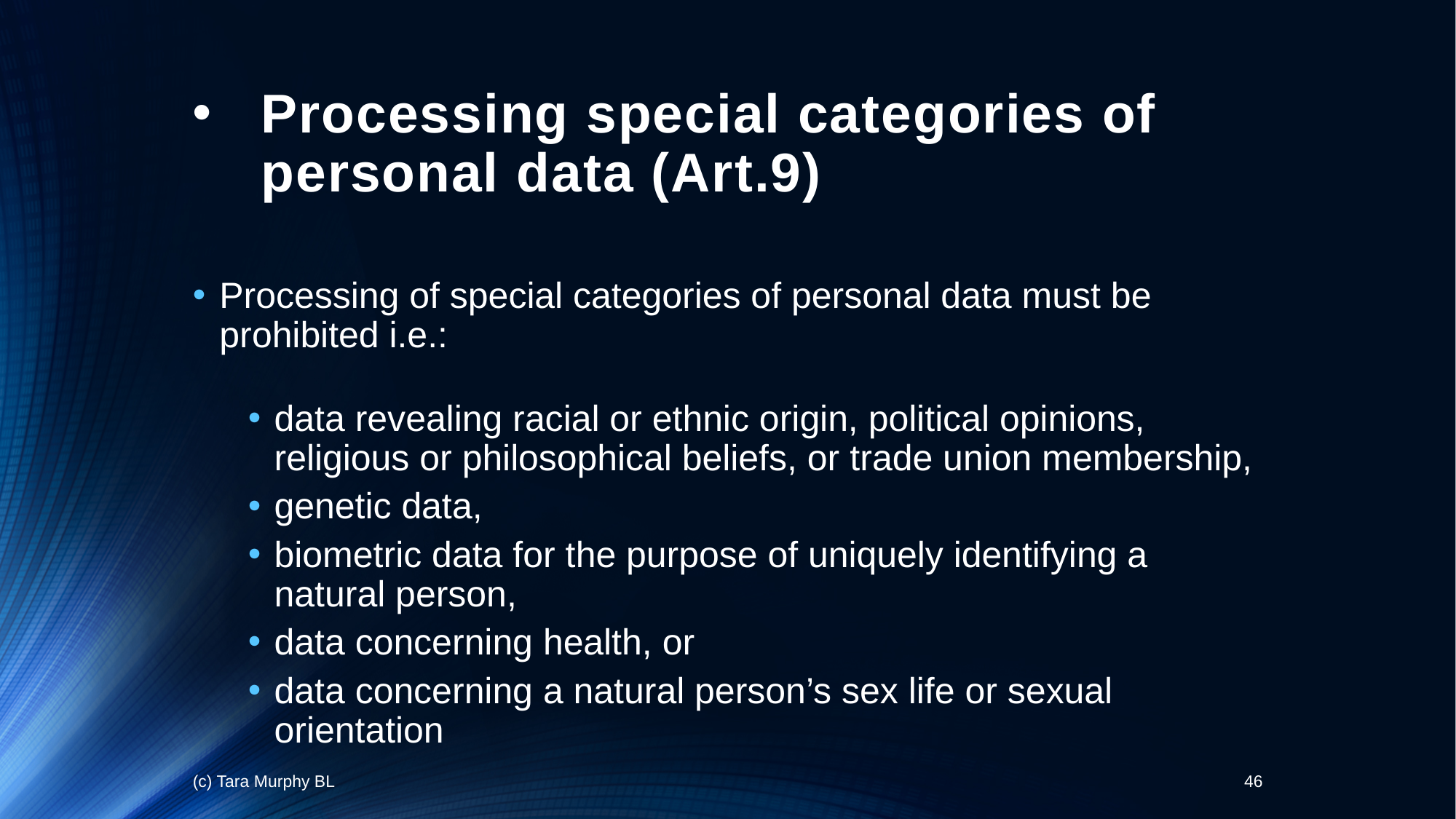

# Processing special categories of personal data (Art.9)

Processing of special categories of personal data must be prohibited i.e.:

data revealing racial or ethnic origin, political opinions, religious or philosophical beliefs, or trade union membership,
genetic data,
biometric data for the purpose of uniquely identifying a natural person,
data concerning health, or
data concerning a natural person’s sex life or sexual orientation

(c) Tara Murphy BL
46